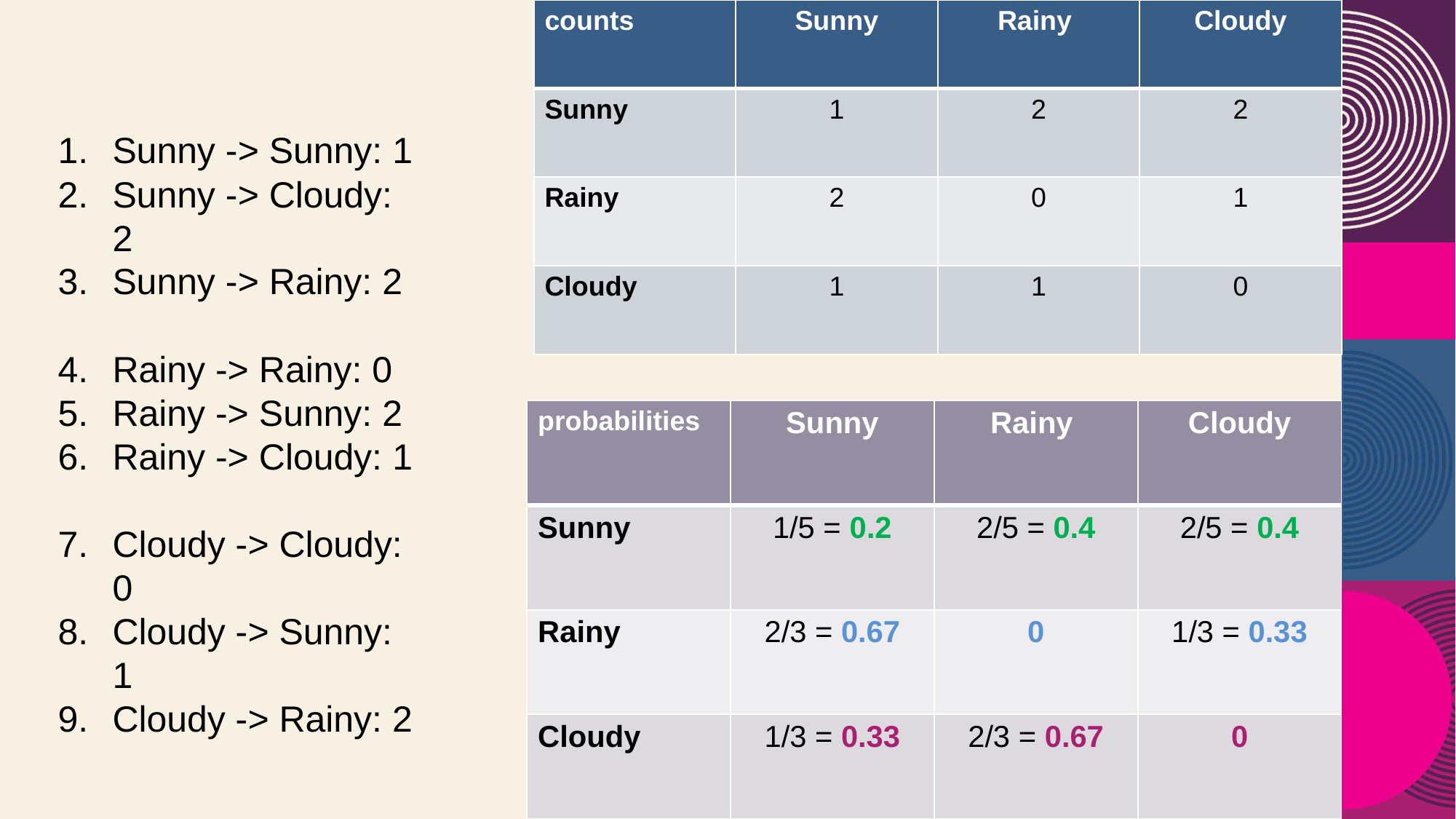

| counts | Sunny | Rainy | Cloudy |
| --- | --- | --- | --- |
| Sunny | 1 | 2 | 2 |
| Rainy | 2 | 0 | 1 |
| Cloudy | 1 | 1 | 0 |

Sunny -> Sunny: 1
Sunny -> Cloudy: 2
Sunny -> Rainy: 2

Rainy -> Rainy: 0
Rainy -> Sunny: 2
Rainy -> Cloudy: 1

Cloudy -> Cloudy: 0
Cloudy -> Sunny: 1
Cloudy -> Rainy: 2
| probabilities | Sunny | Rainy | Cloudy |
| --- | --- | --- | --- |
| Sunny | 1/5 = 0.2 | 2/5 = 0.4 | 2/5 = 0.4 |
| Rainy | 2/3 = 0.67 | 0 | 1/3 = 0.33 |
| Cloudy | 1/3 = 0.33 | 2/3 = 0.67 | 0 |